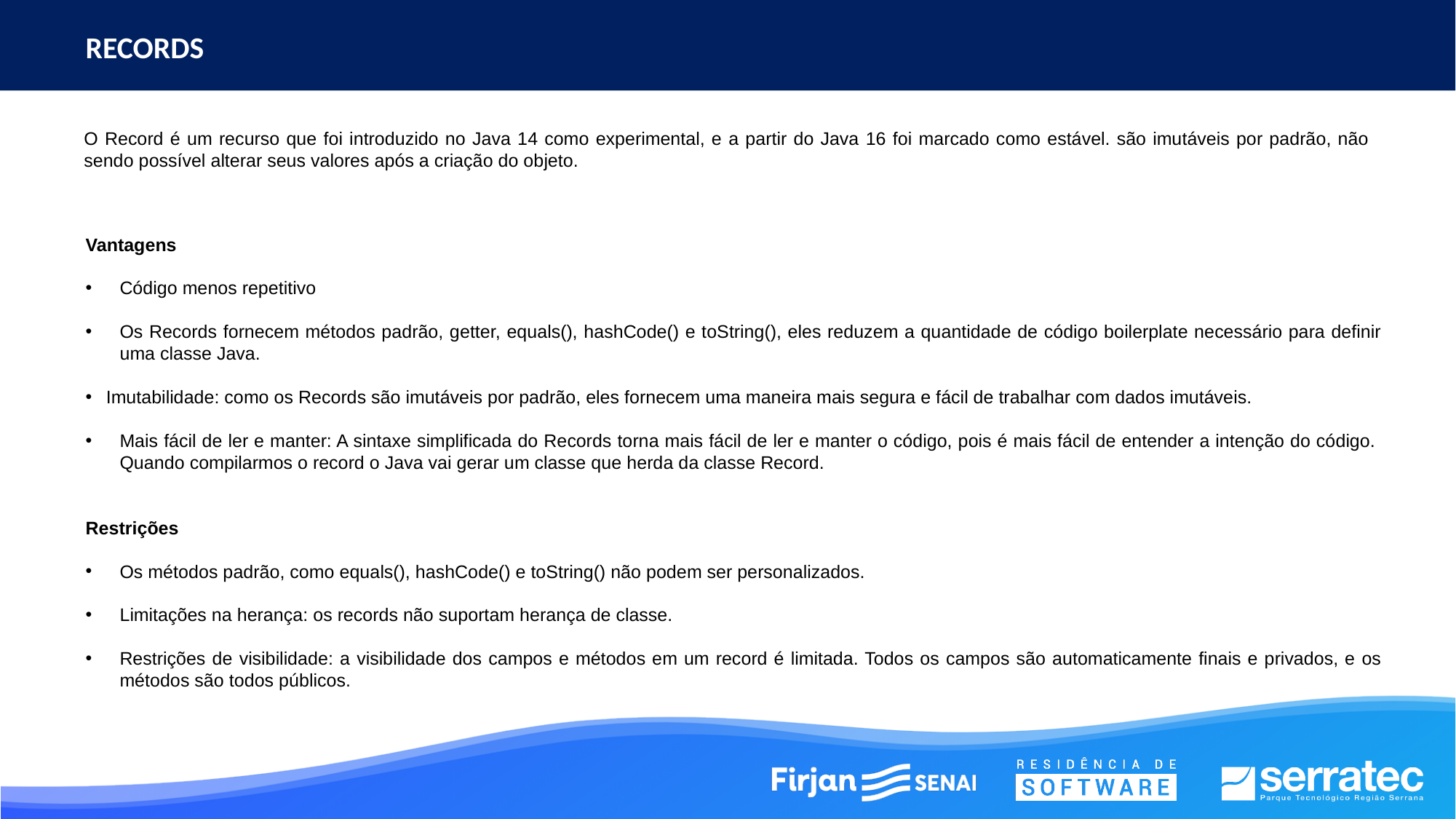

RECORDS
O Record é um recurso que foi introduzido no Java 14 como experimental, e a partir do Java 16 foi marcado como estável. são imutáveis por padrão, não sendo possível alterar seus valores após a criação do objeto.
Vantagens

Código menos repetitivo

Os Records fornecem métodos padrão, getter, equals(), hashCode() e toString(), eles reduzem a quantidade de código boilerplate necessário para definir uma classe Java.

Imutabilidade: como os Records são imutáveis por padrão, eles fornecem uma maneira mais segura e fácil de trabalhar com dados imutáveis.

Mais fácil de ler e manter: A sintaxe simplificada do Records torna mais fácil de ler e manter o código, pois é mais fácil de entender a intenção do código.  Quando compilarmos o record o Java vai gerar um classe que herda da classe Record.

Restrições

Os métodos padrão, como equals(), hashCode() e toString() não podem ser personalizados.

Limitações na herança: os records não suportam herança de classe.

Restrições de visibilidade: a visibilidade dos campos e métodos em um record é limitada. Todos os campos são automaticamente finais e privados, e os métodos são todos públicos.